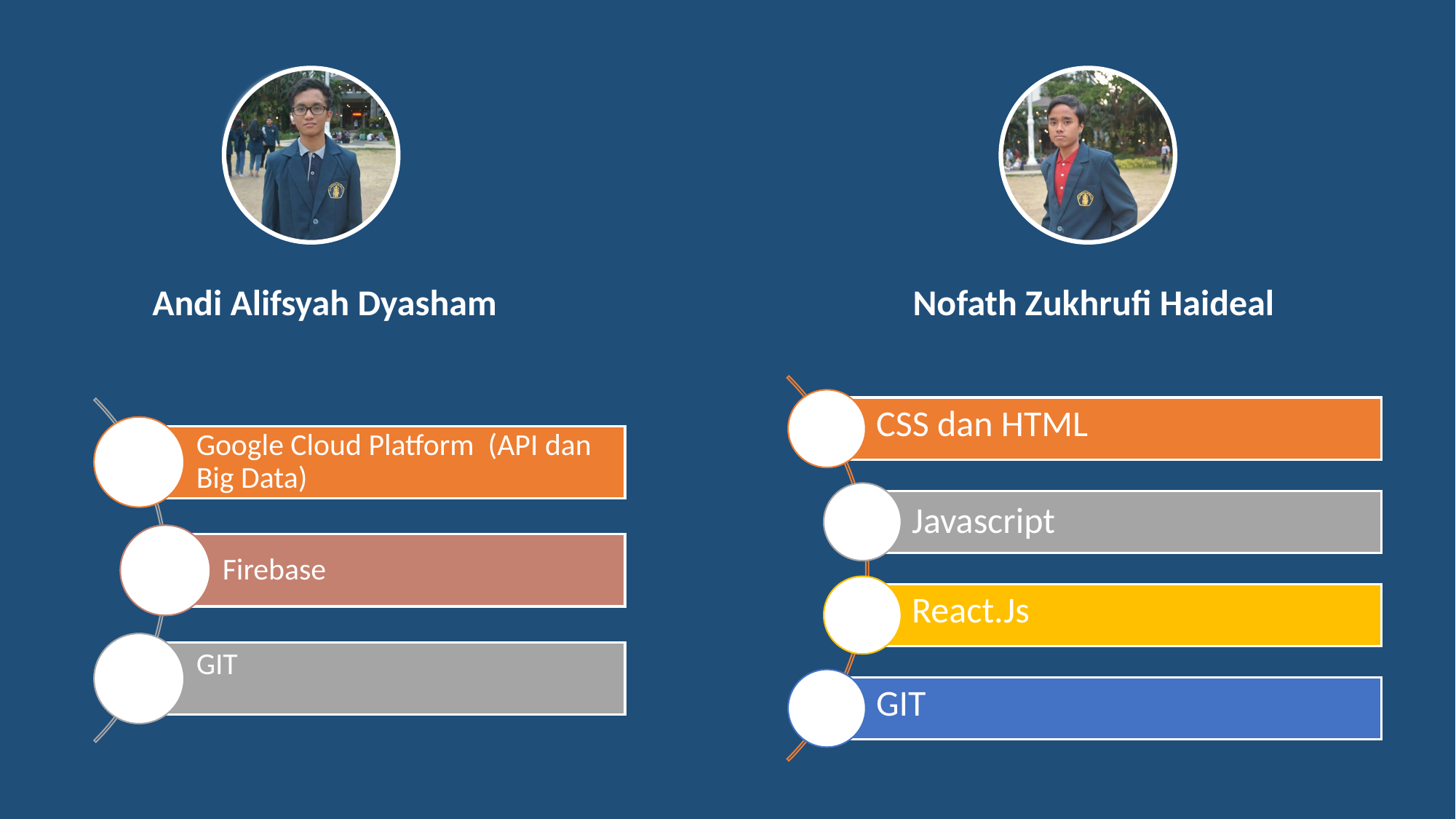

Andi Alifsyah Dyasham
Nofath Zukhrufi Haideal
CSS dan HTML

Javascript
React.Js

GIT

Google Cloud Platform  (API dan Big Data)
Firebase
GIT